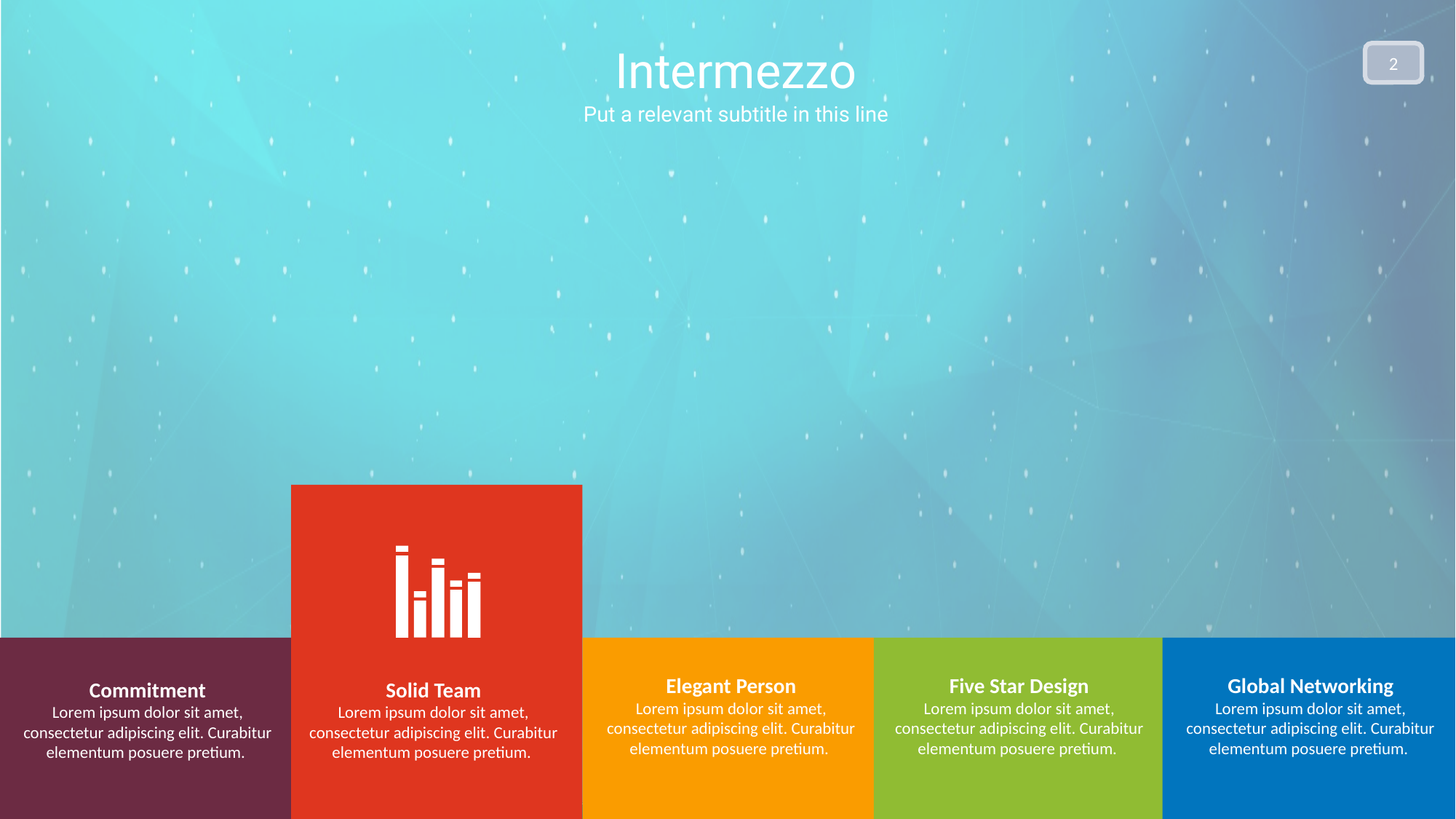

Intermezzo
2
Put a relevant subtitle in this line

Elegant Person
Lorem ipsum dolor sit amet, consectetur adipiscing elit. Curabitur elementum posuere pretium.
Five Star Design
Lorem ipsum dolor sit amet, consectetur adipiscing elit. Curabitur elementum posuere pretium.
Global Networking
Lorem ipsum dolor sit amet, consectetur adipiscing elit. Curabitur elementum posuere pretium.
Commitment
Lorem ipsum dolor sit amet, consectetur adipiscing elit. Curabitur elementum posuere pretium.
Solid Team
Lorem ipsum dolor sit amet, consectetur adipiscing elit. Curabitur elementum posuere pretium.